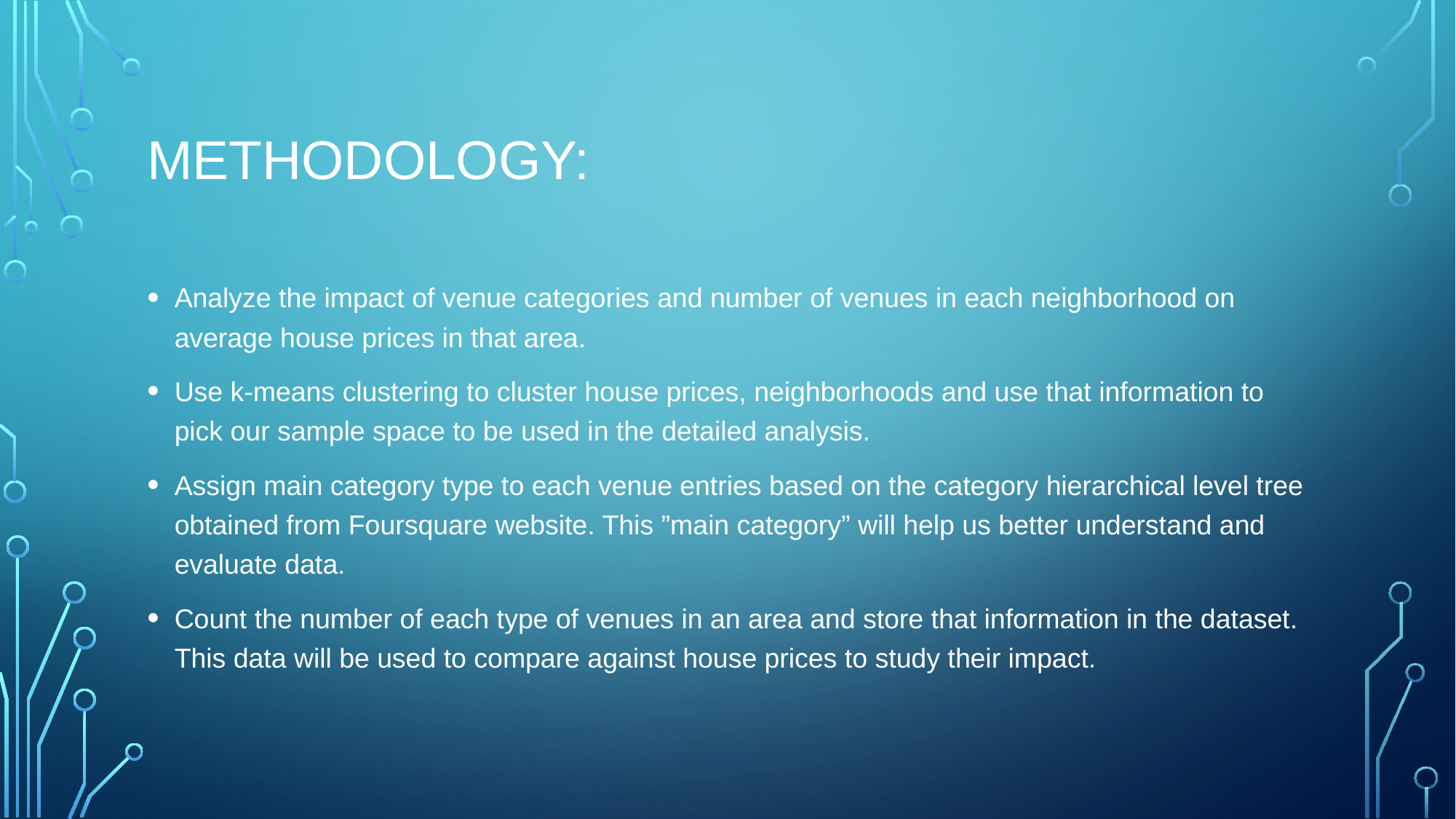

# Methodology:
Analyze the impact of venue categories and number of venues in each neighborhood on average house prices in that area.
Use k-means clustering to cluster house prices, neighborhoods and use that information to pick our sample space to be used in the detailed analysis.
Assign main category type to each venue entries based on the category hierarchical level tree obtained from Foursquare website. This ”main category” will help us better understand and evaluate data.
Count the number of each type of venues in an area and store that information in the dataset. This data will be used to compare against house prices to study their impact.